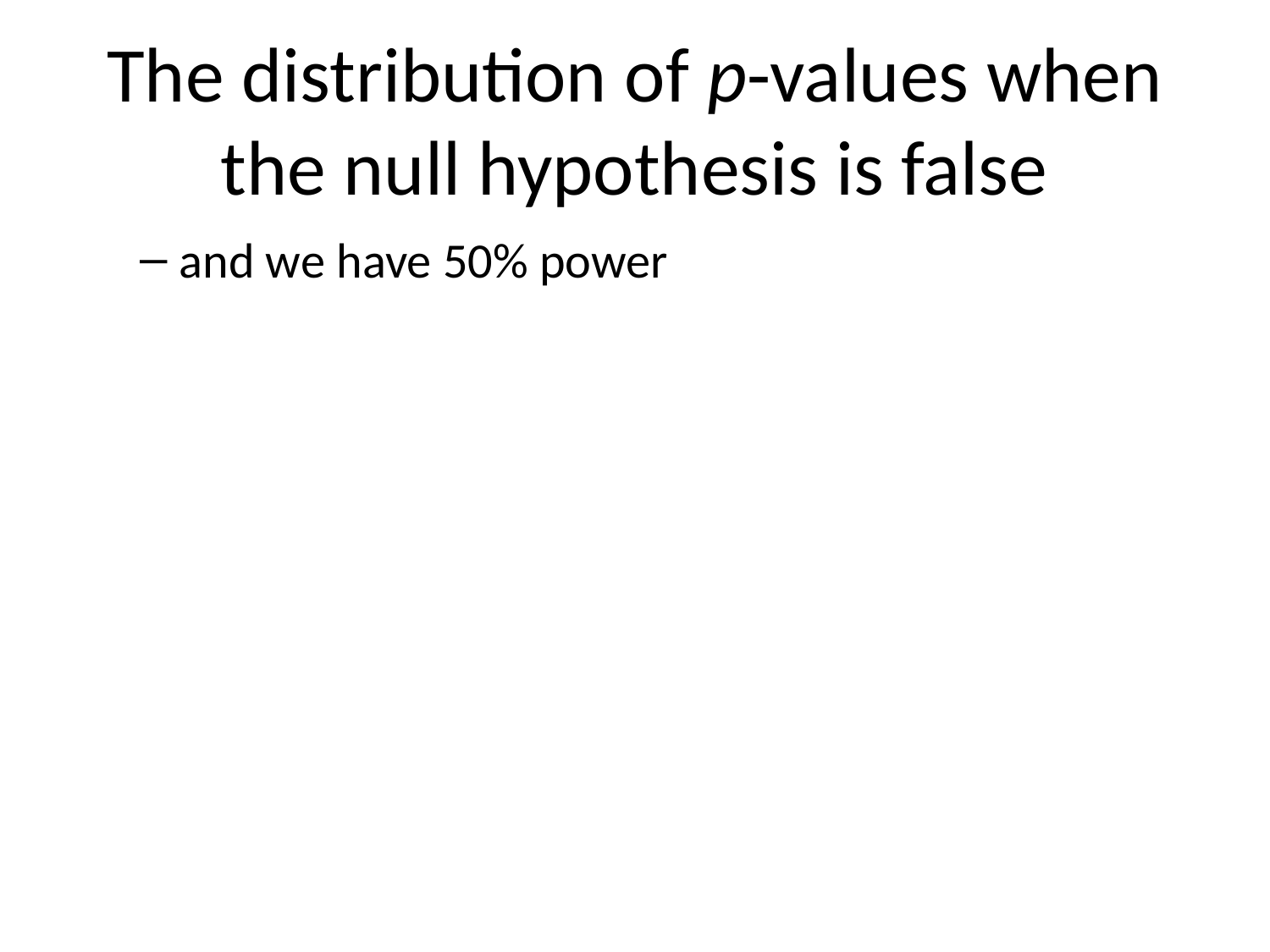

# The distribution of p-values when the null hypothesis is false
and we have 50% power